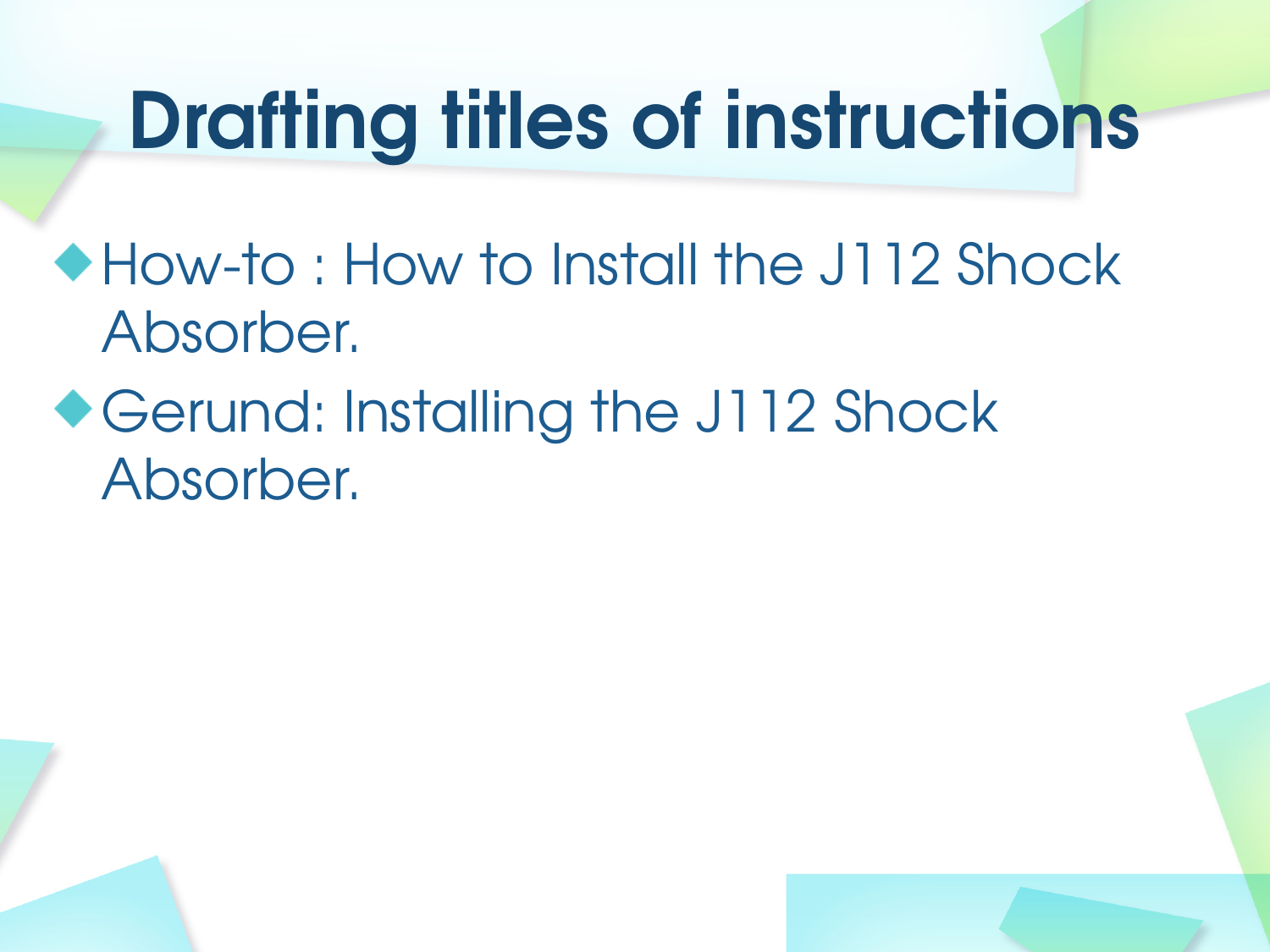

# Drafting titles of instructions
How-to : How to Install the J112 Shock Absorber.
Gerund: Installing the J112 Shock Absorber.